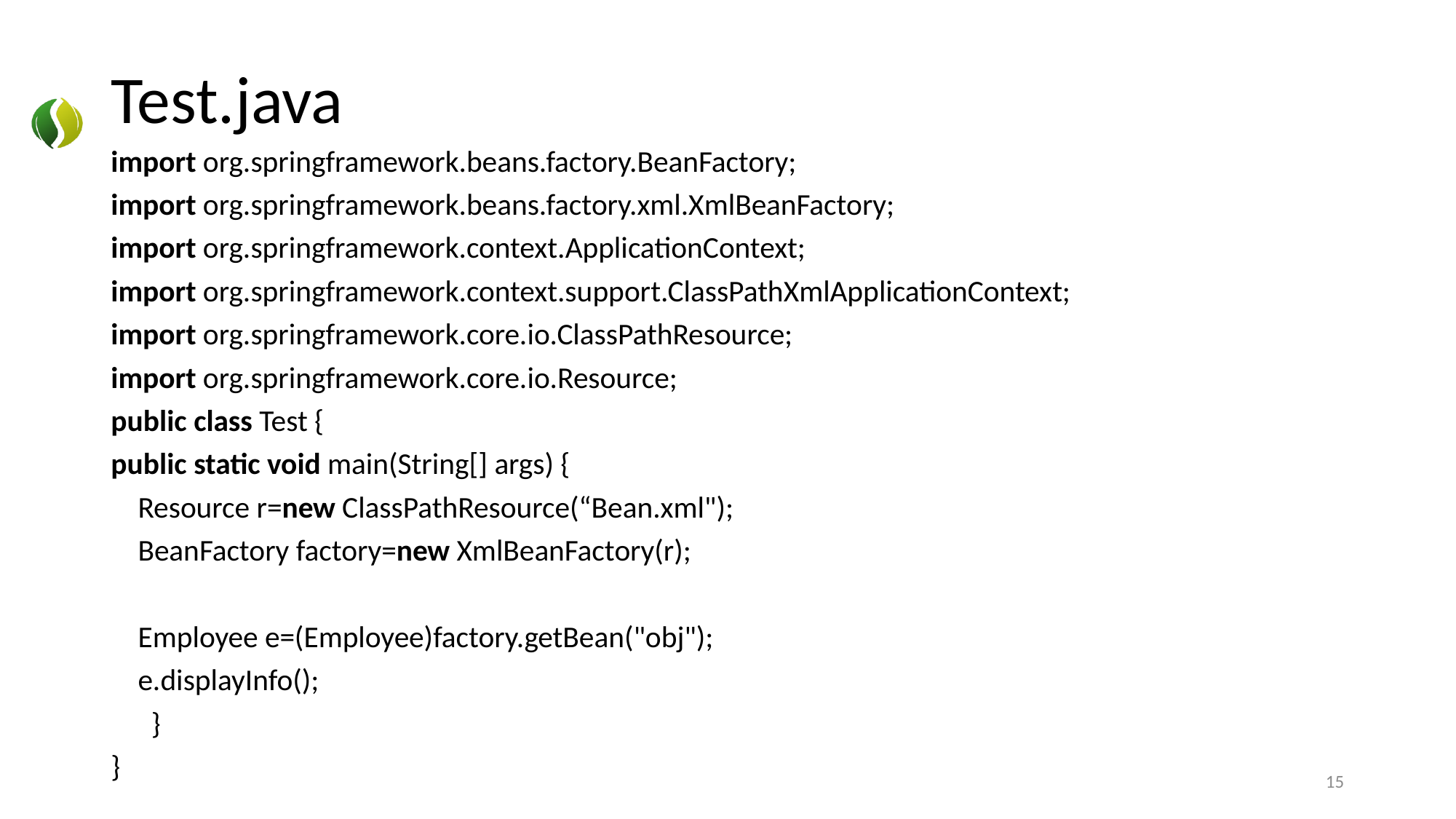

# Test.java
import org.springframework.beans.factory.BeanFactory;
import org.springframework.beans.factory.xml.XmlBeanFactory;
import org.springframework.context.ApplicationContext;
import org.springframework.context.support.ClassPathXmlApplicationContext;
import org.springframework.core.io.ClassPathResource;
import org.springframework.core.io.Resource;
public class Test {
public static void main(String[] args) {
    Resource r=new ClassPathResource(“Bean.xml");
    BeanFactory factory=new XmlBeanFactory(r);

    Employee e=(Employee)factory.getBean("obj");
    e.displayInfo();
      }
}

15